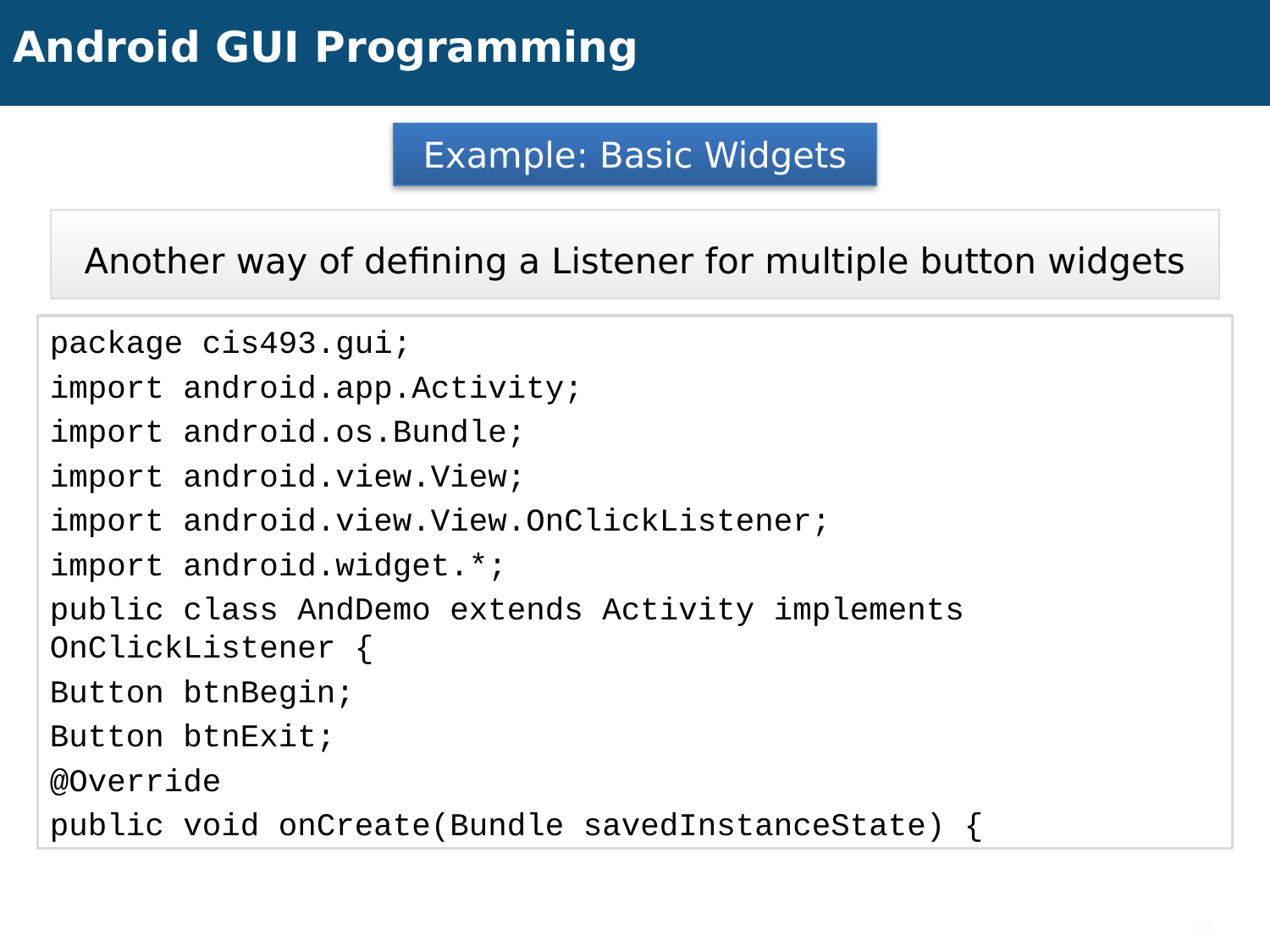

# Android GUI Programming
Example: Basic Widgets
Another way of defining a Listener for multiple button widgets
package cis493.gui;
import android.app.Activity;
import android.os.Bundle;
import android.view.View;
import android.view.View.OnClickListener;
import android.widget.*;
public class AndDemo extends Activity implements OnClickListener {
Button btnBegin;
Button btnExit;
@Override
public void onCreate(Bundle savedInstanceState) {